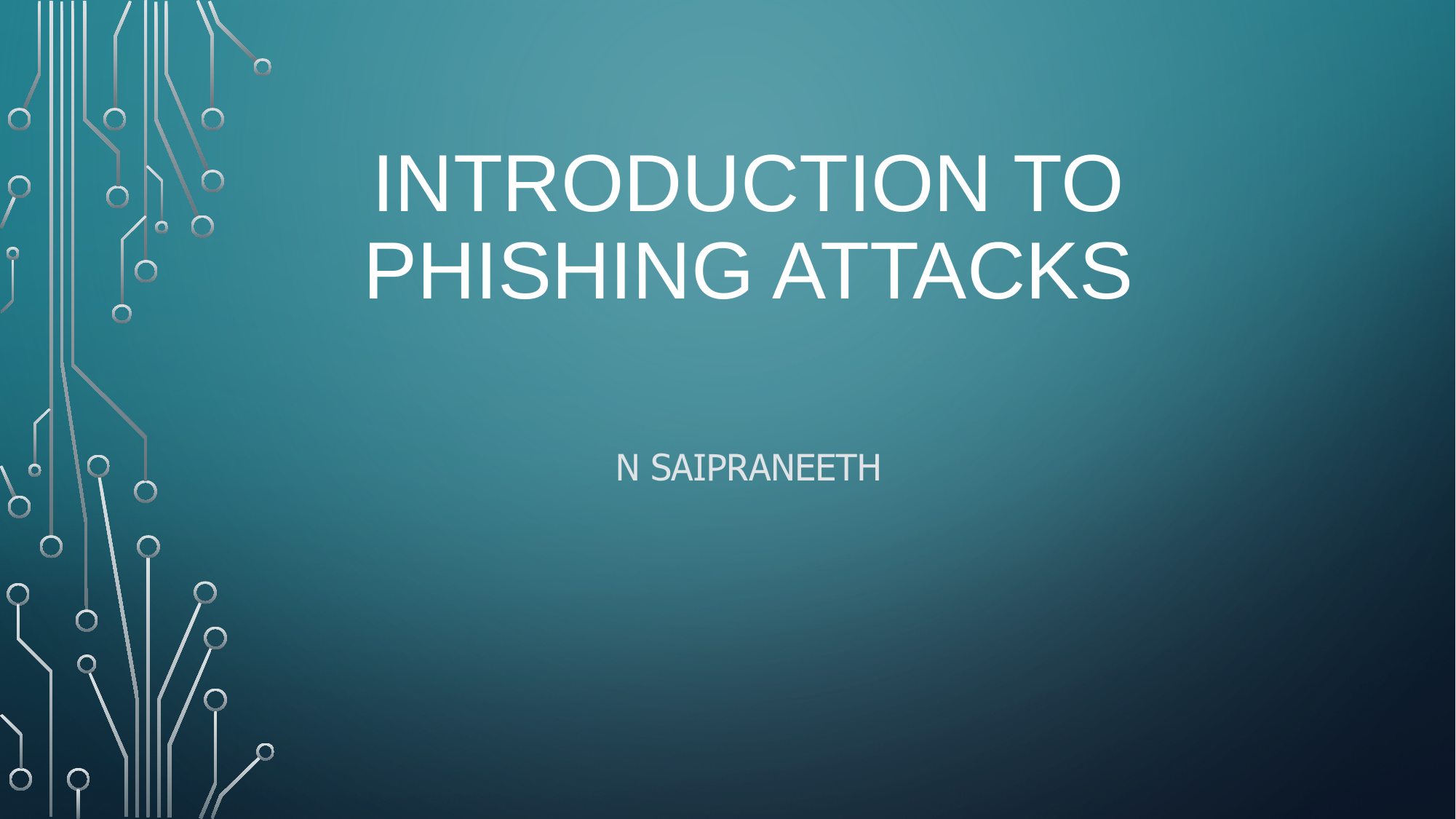

# Introduction to Phishing Attacks
N saipraneeth